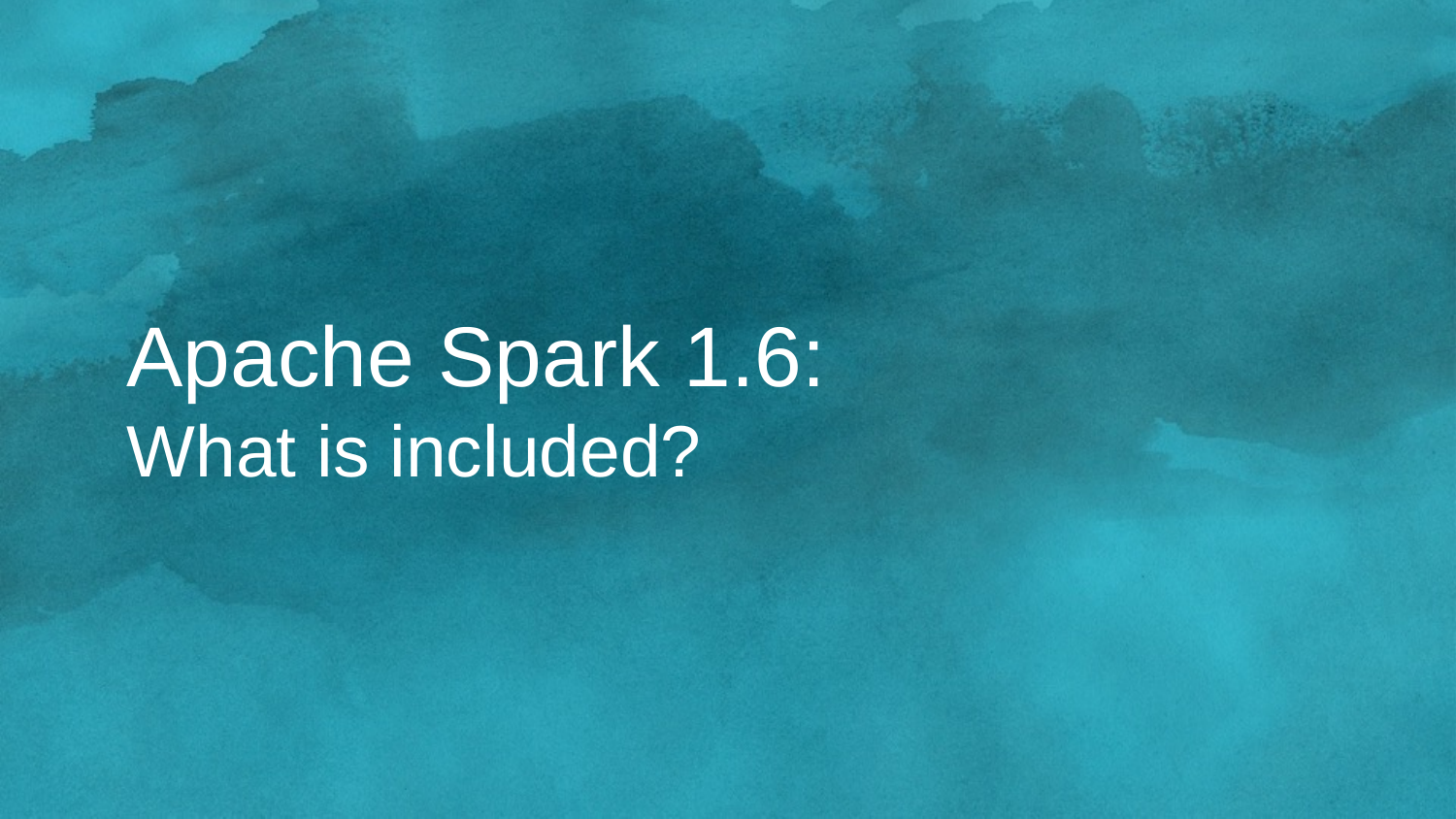

# Apache Spark 1.6: What is included?